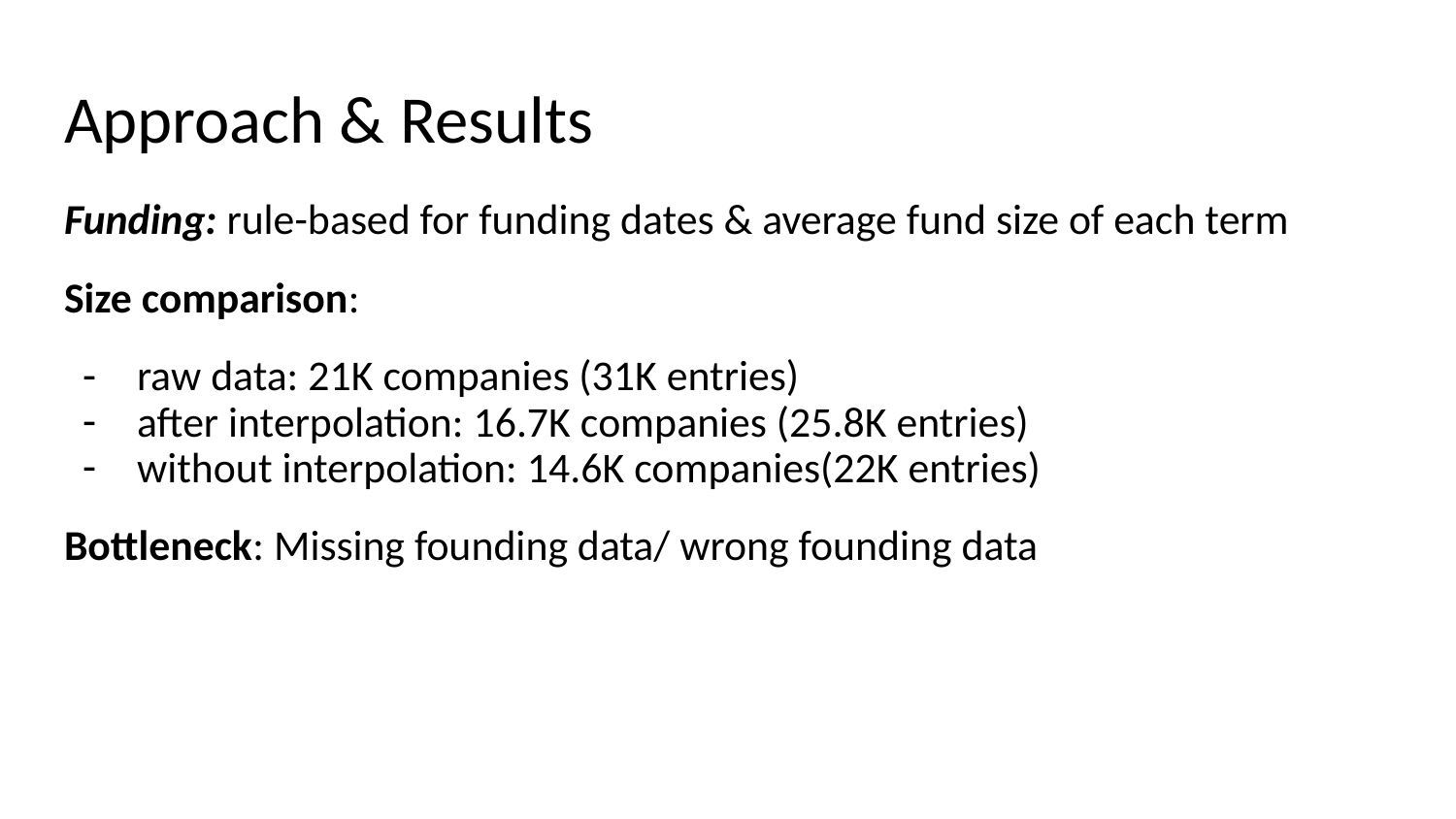

# Approach & Results
Funding: rule-based for funding dates & average fund size of each term
Size comparison:
raw data: 21K companies (31K entries)
after interpolation: 16.7K companies (25.8K entries)
without interpolation: 14.6K companies(22K entries)
Bottleneck: Missing founding data/ wrong founding data